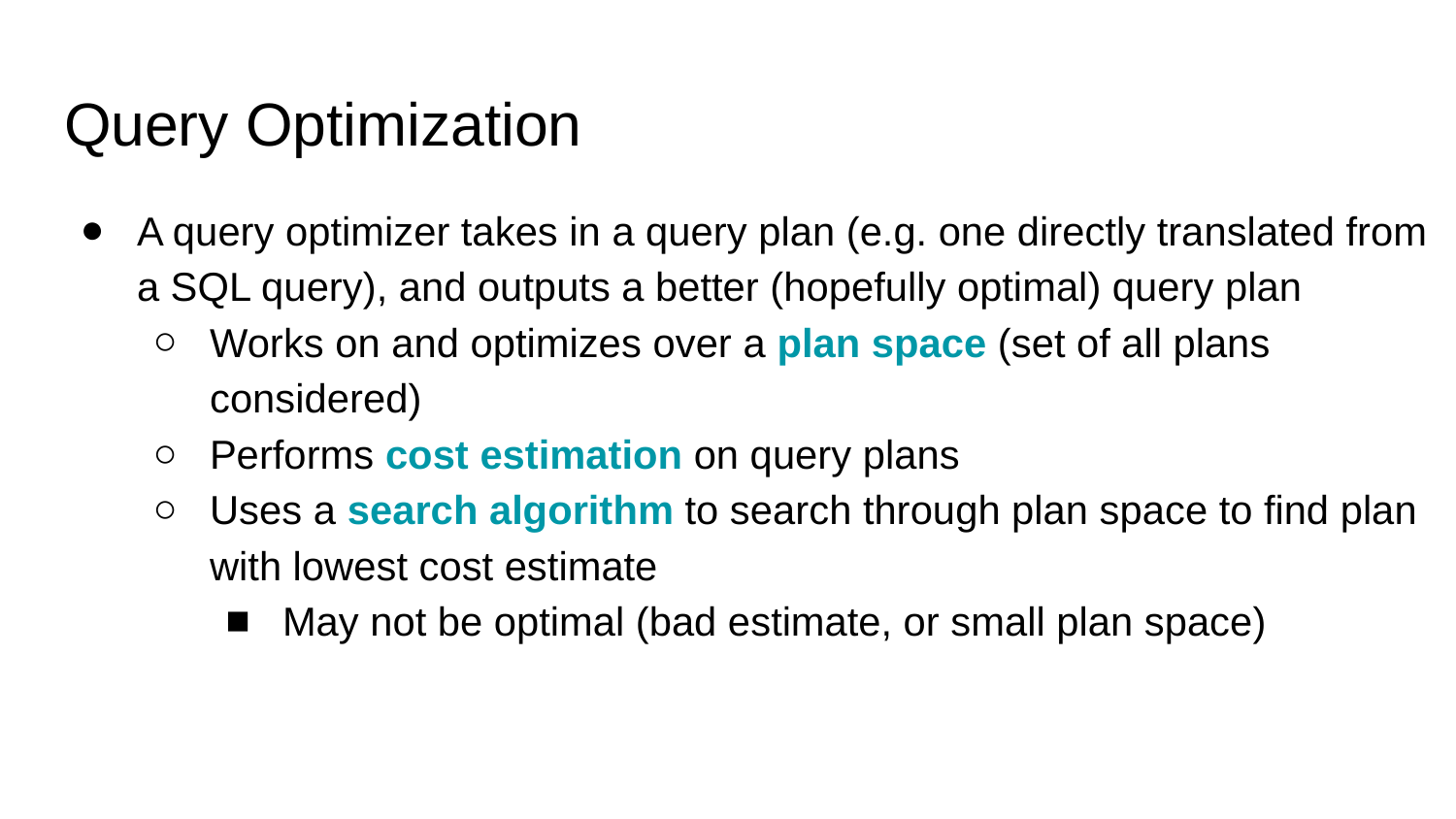

# Query Optimization
A query optimizer takes in a query plan (e.g. one directly translated from a SQL query), and outputs a better (hopefully optimal) query plan
Works on and optimizes over a plan space (set of all plans considered)
Performs cost estimation on query plans
Uses a search algorithm to search through plan space to find plan with lowest cost estimate
May not be optimal (bad estimate, or small plan space)